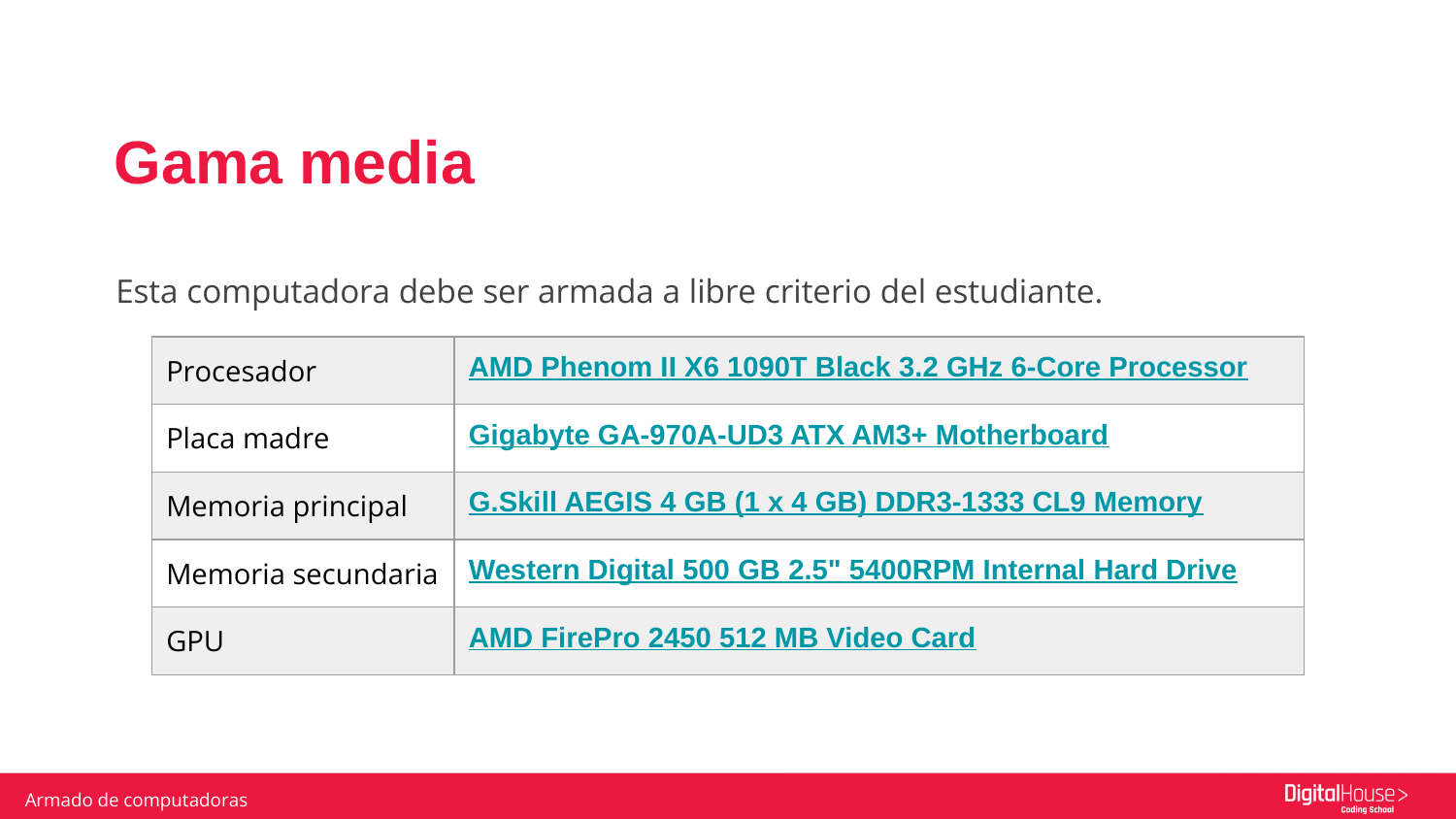

Gama media
Esta computadora debe ser armada a libre criterio del estudiante.

| Procesador | AMD Phenom II X6 1090T Black 3.2 GHz 6-Core Processor |
| --- | --- |
| Placa madre | Gigabyte GA-970A-UD3 ATX AM3+ Motherboard |
| Memoria principal | G.Skill AEGIS 4 GB (1 x 4 GB) DDR3-1333 CL9 Memory |
| Memoria secundaria | Western Digital 500 GB 2.5" 5400RPM Internal Hard Drive |
| GPU | AMD FirePro 2450 512 MB Video Card |